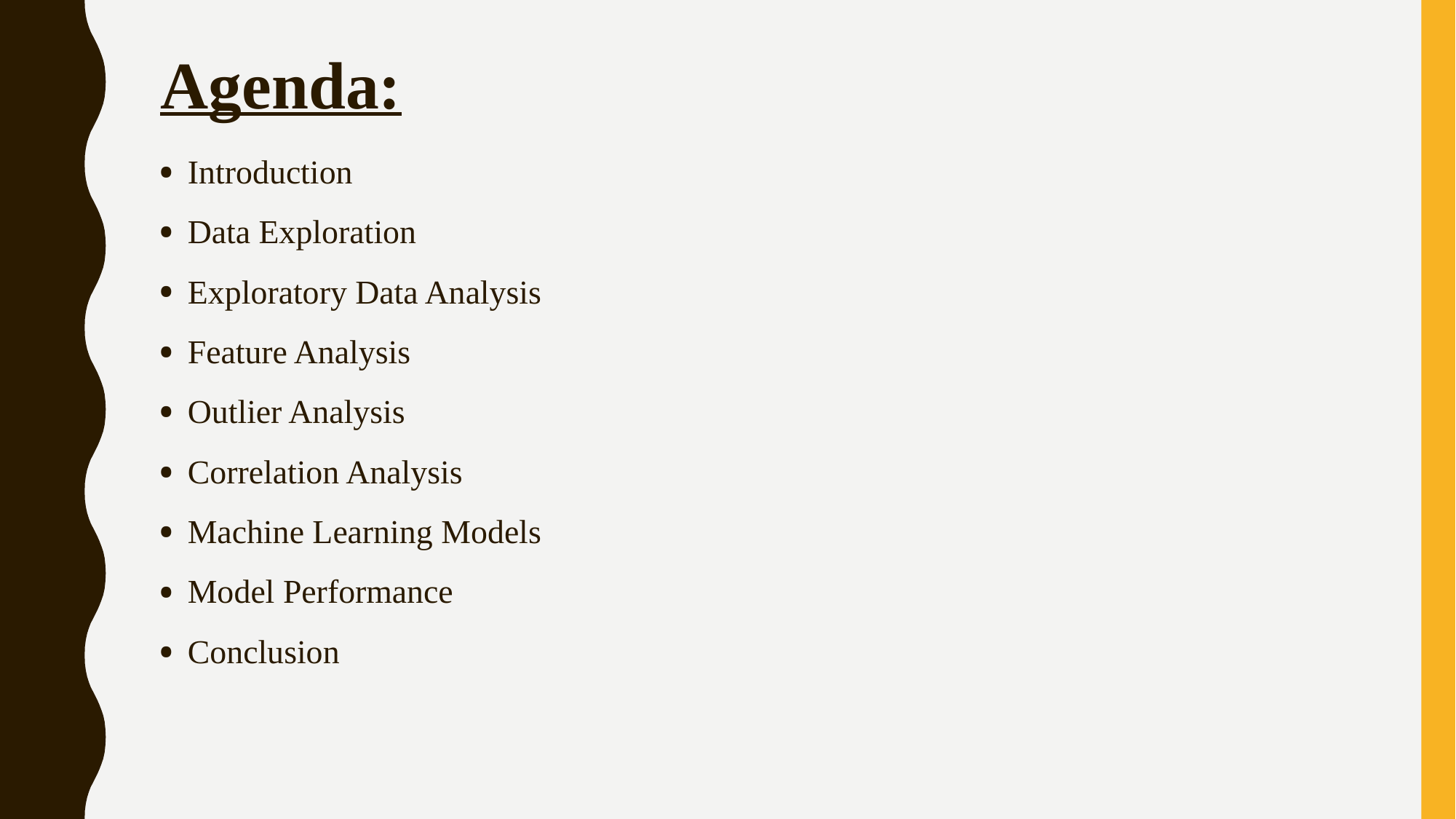

# Agenda:
Introduction
Data Exploration
Exploratory Data Analysis
Feature Analysis
Outlier Analysis
Correlation Analysis
Machine Learning Models
Model Performance
Conclusion